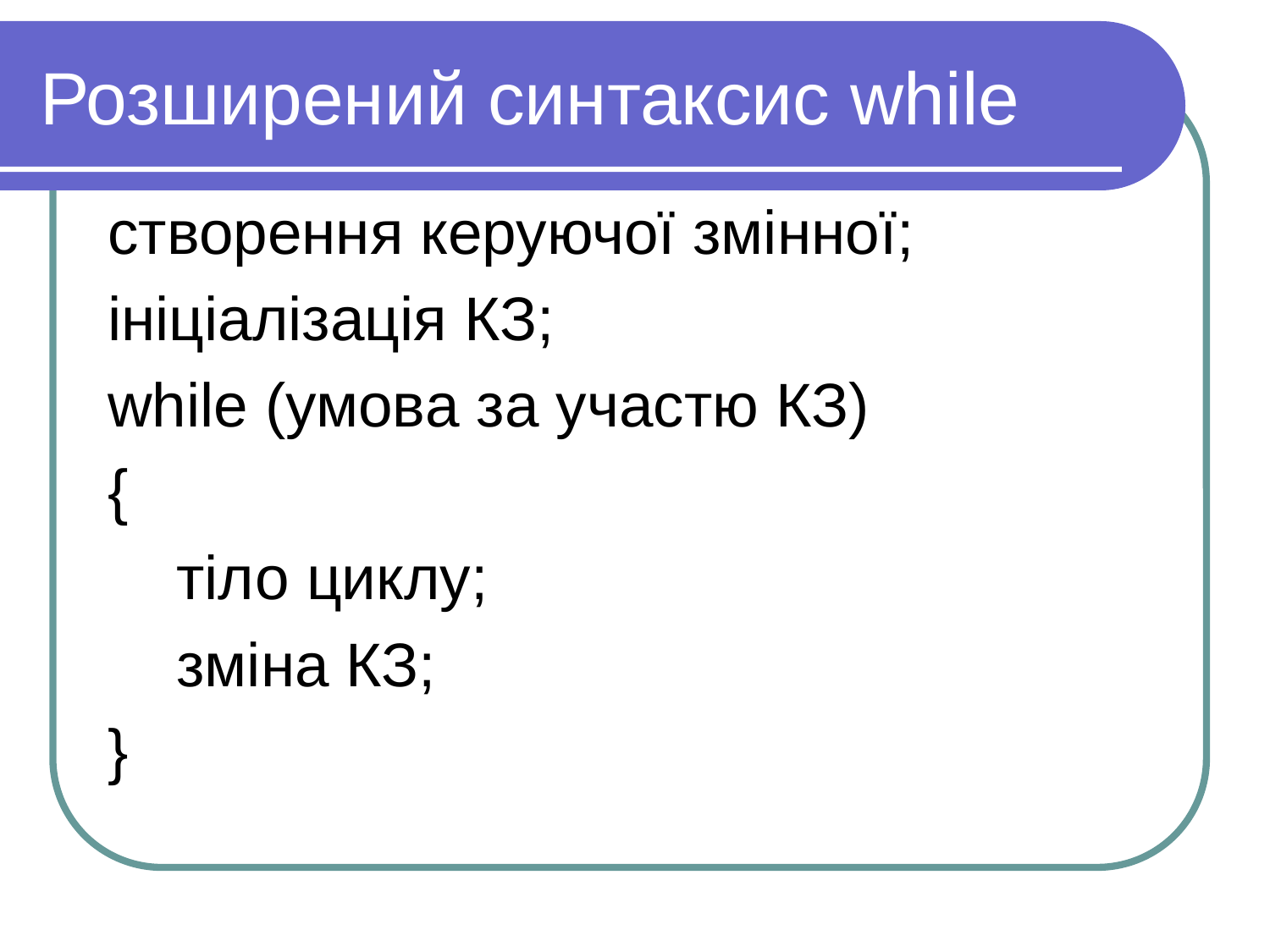

# Розширений синтаксис while
створення керуючої змінної;
ініціалізація КЗ;
while (умова за участю КЗ)
{
    тіло циклу;
    зміна КЗ;
}